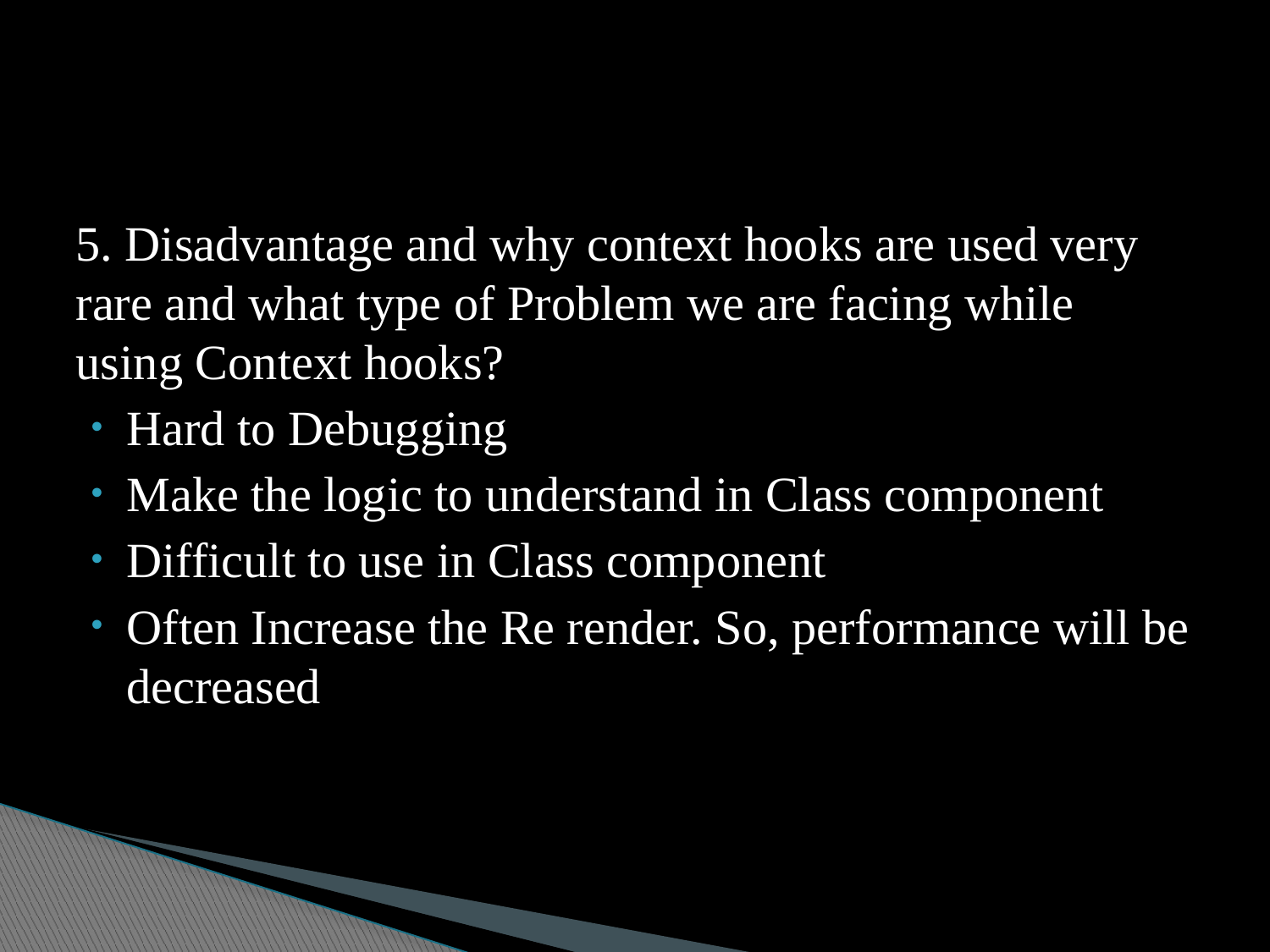

5. Disadvantage and why context hooks are used very rare and what type of Problem we are facing while using Context hooks?
Hard to Debugging
Make the logic to understand in Class component
Difficult to use in Class component
Often Increase the Re render. So, performance will be decreased